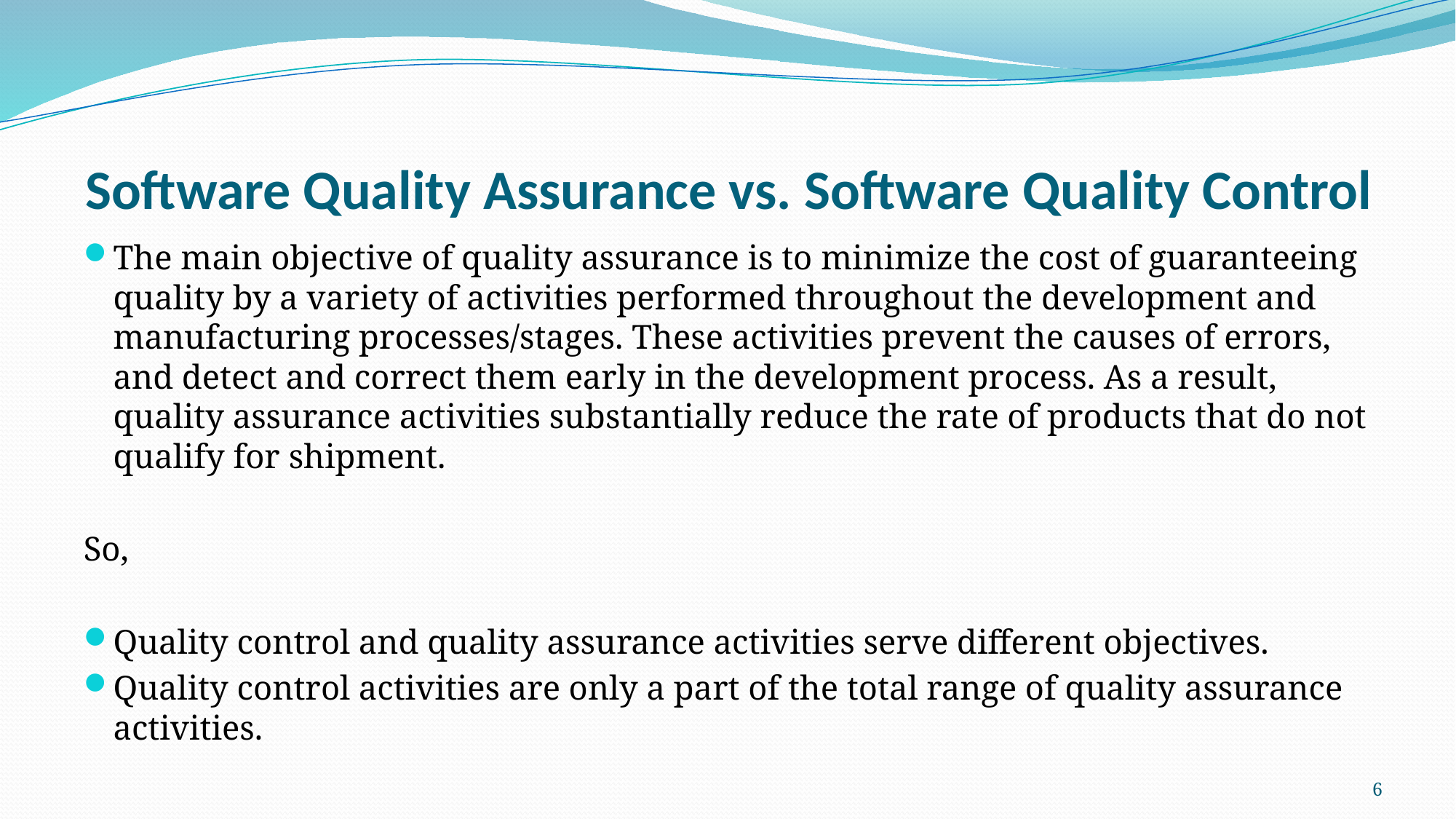

# Software Quality Assurance vs. Software Quality Control
The main objective of quality assurance is to minimize the cost of guaranteeing quality by a variety of activities performed throughout the development and manufacturing processes/stages. These activities prevent the causes of errors, and detect and correct them early in the development process. As a result, quality assurance activities substantially reduce the rate of products that do not qualify for shipment.

So,

Quality control and quality assurance activities serve different objectives.
Quality control activities are only a part of the total range of quality assurance activities.
6